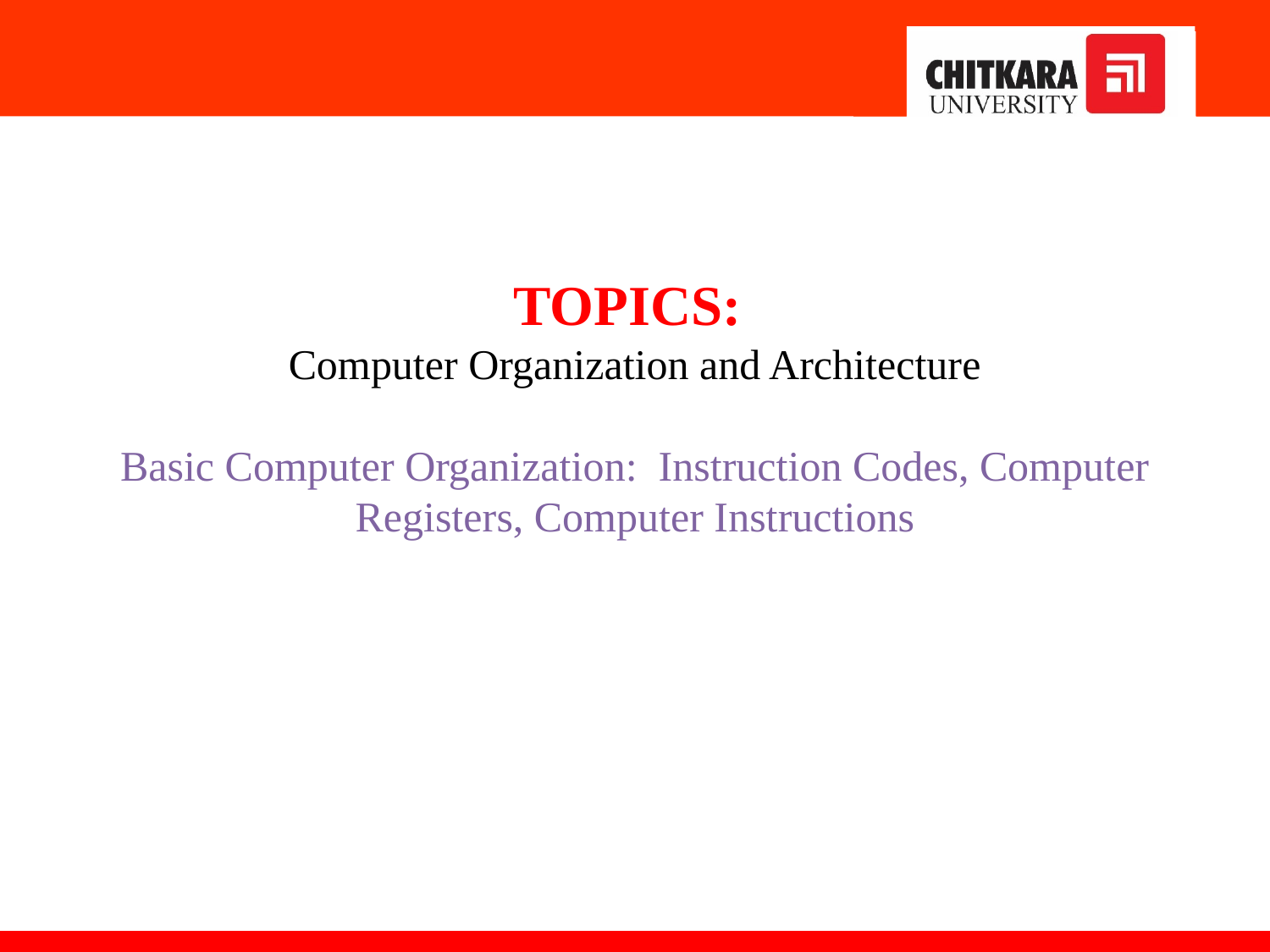

TOPICS:
Computer Organization and Architecture

Basic Computer Organization:  Instruction Codes, Computer Registers, Computer Instructions
1